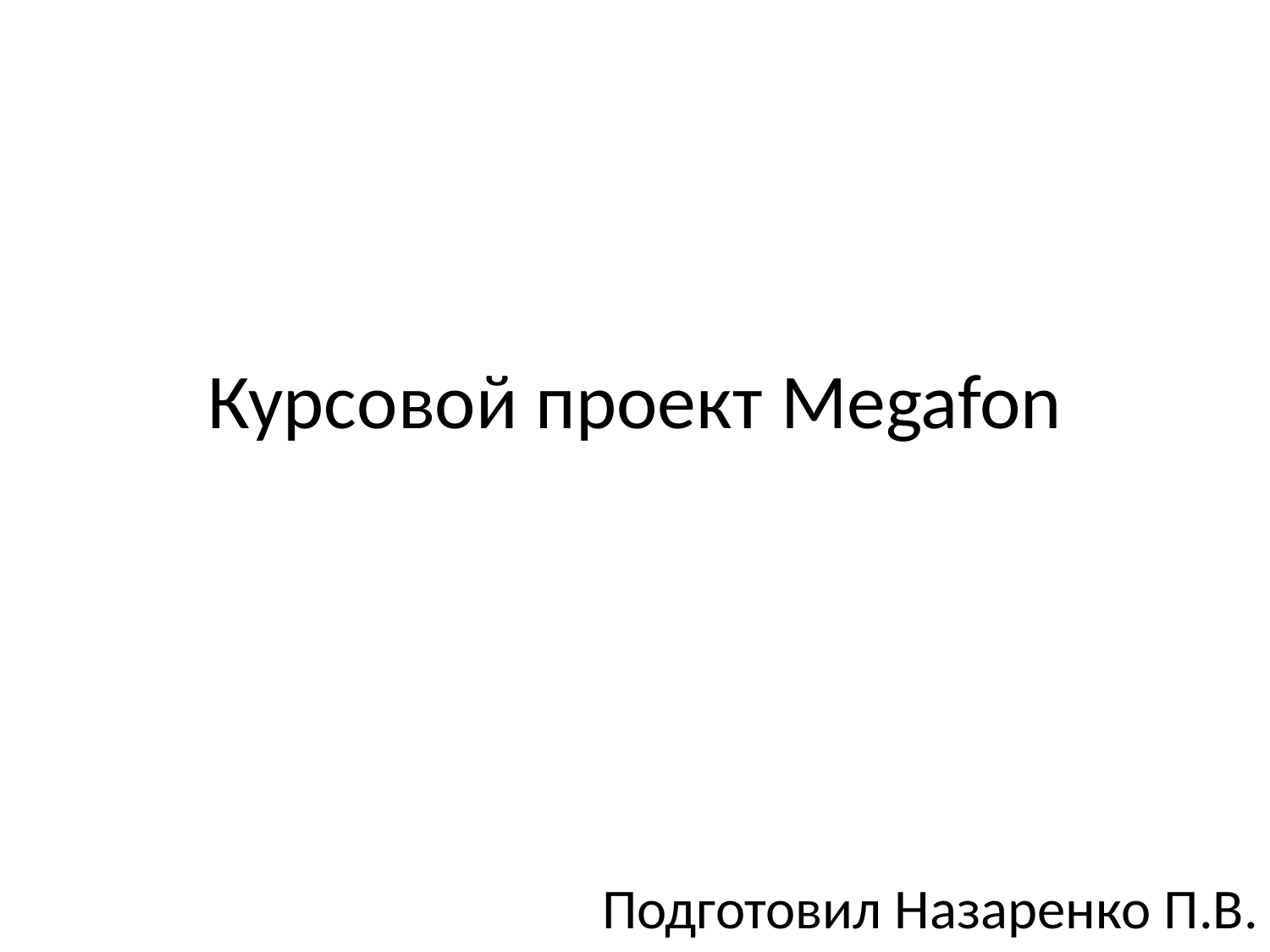

# Курсовой проект Megafon
Подготовил Назаренко П.В.